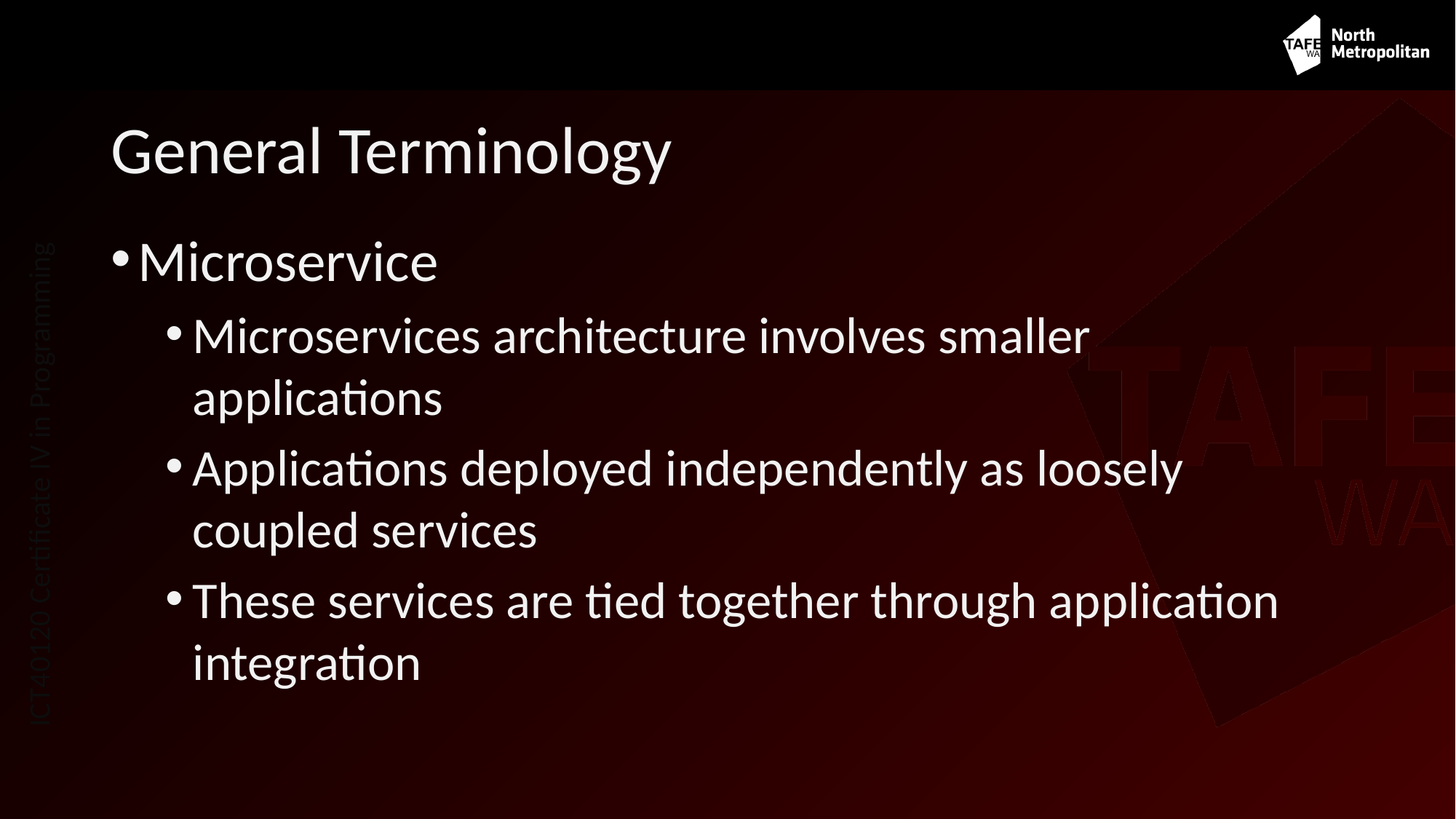

# General Terminology
Microservice
Microservices architecture involves smaller applications
Applications deployed independently as loosely coupled services
These services are tied together through application integration